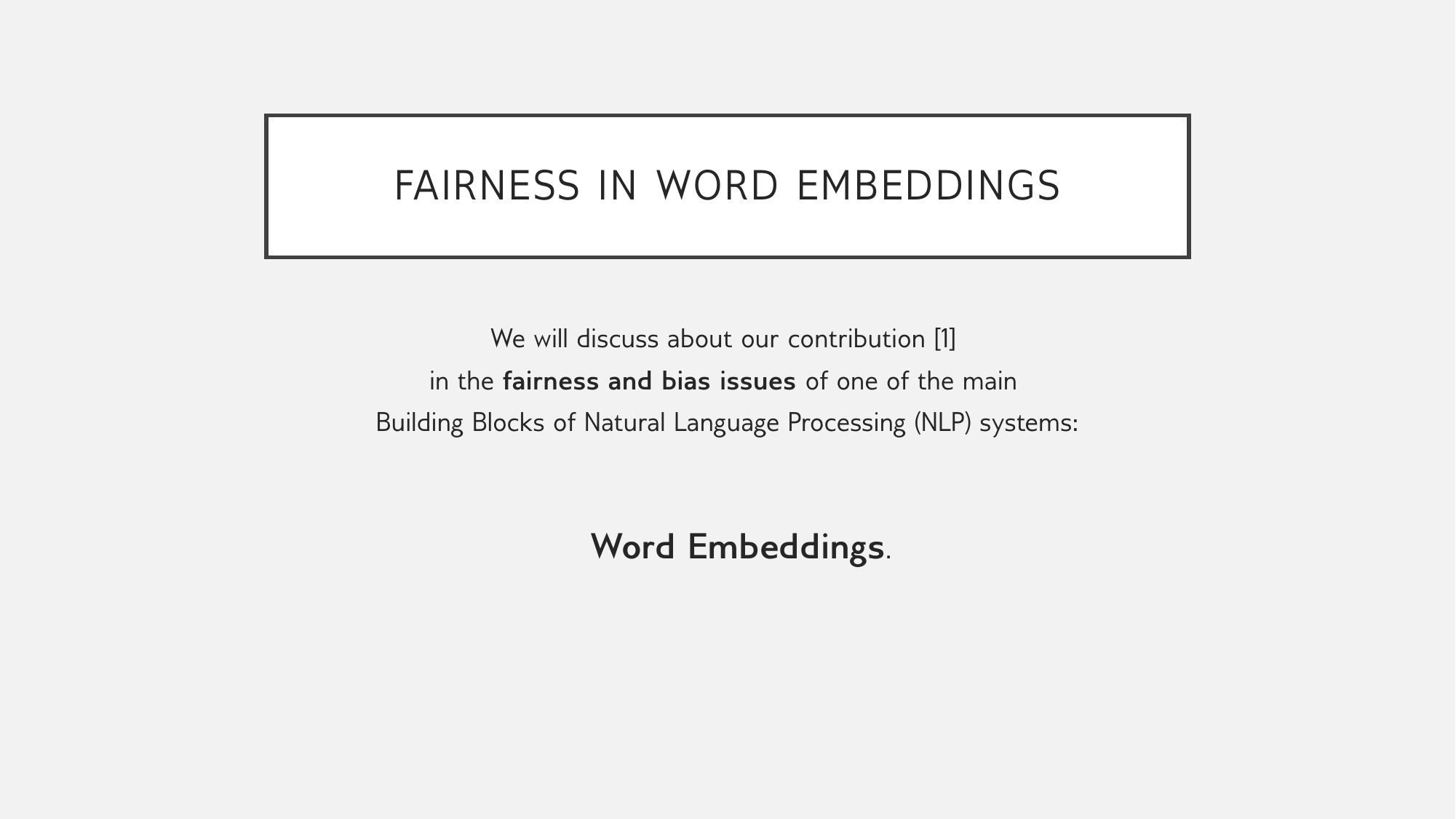

# Fairness in Word Embeddings
We will discuss about our contribution [1]
in the fairness and bias issues of one of the main
Building Blocks of Natural Language Processing (NLP) systems:

Word Embeddings.